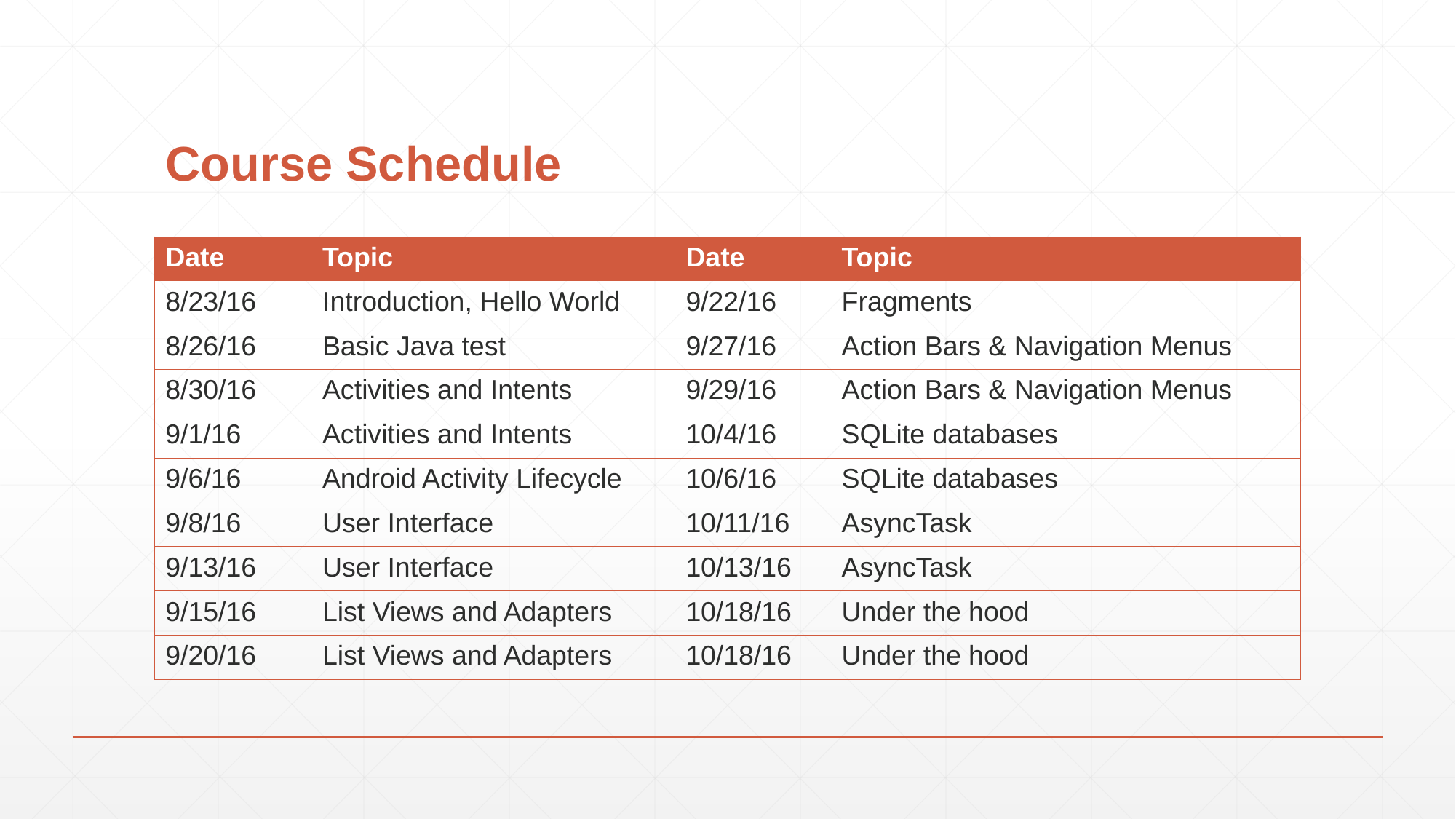

# Course Schedule
| Date | Topic | Date | Topic |
| --- | --- | --- | --- |
| 8/23/16 | Introduction, Hello World | 9/22/16 | Fragments |
| 8/26/16 | Basic Java test | 9/27/16 | Action Bars & Navigation Menus |
| 8/30/16 | Activities and Intents | 9/29/16 | Action Bars & Navigation Menus |
| 9/1/16 | Activities and Intents | 10/4/16 | SQLite databases |
| 9/6/16 | Android Activity Lifecycle | 10/6/16 | SQLite databases |
| 9/8/16 | User Interface | 10/11/16 | AsyncTask |
| 9/13/16 | User Interface | 10/13/16 | AsyncTask |
| 9/15/16 | List Views and Adapters | 10/18/16 | Under the hood |
| 9/20/16 | List Views and Adapters | 10/18/16 | Under the hood |